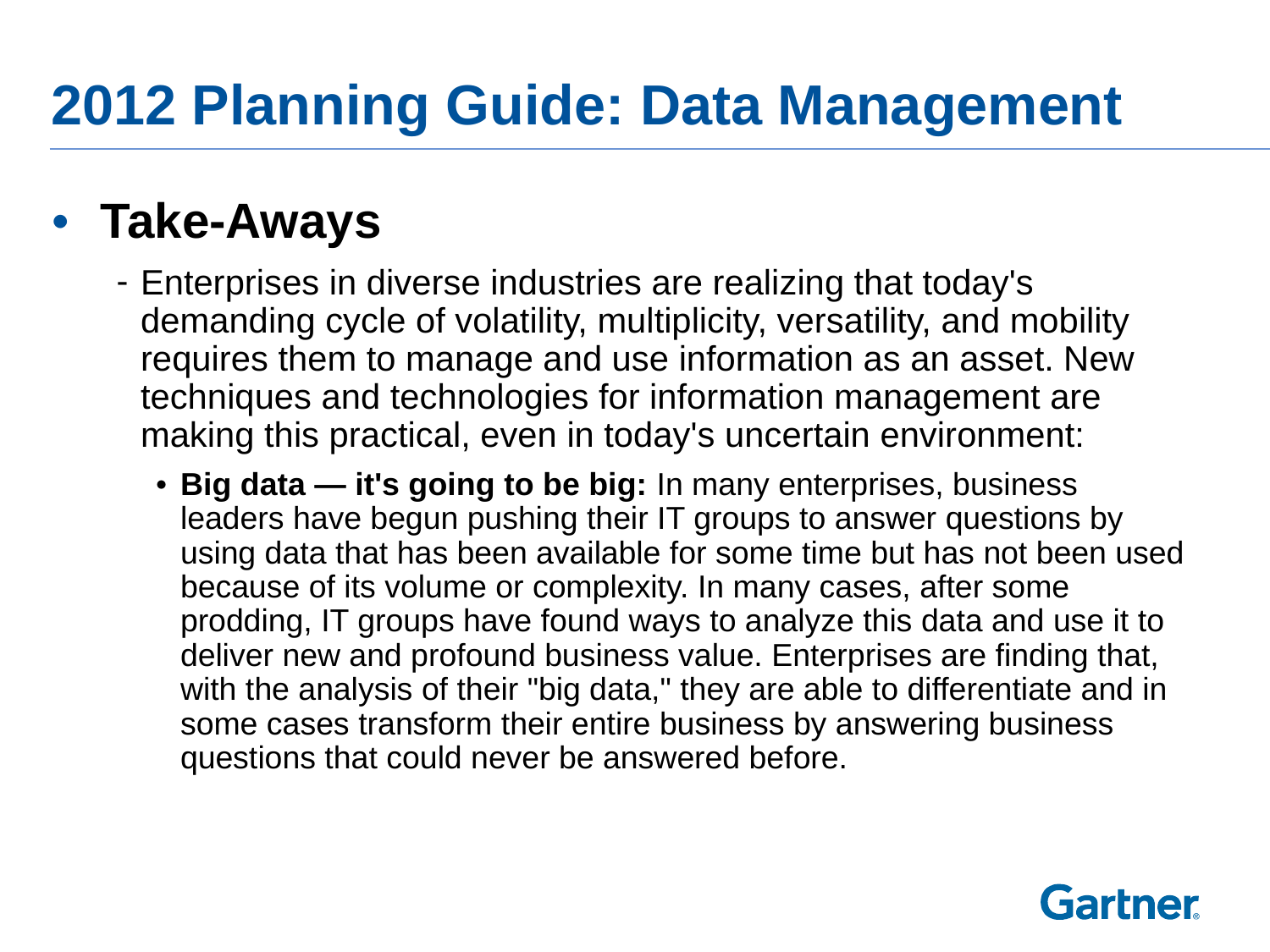

# 2012 Planning Guide: Data Management
Take-Aways
Enterprises in diverse industries are realizing that today's demanding cycle of volatility, multiplicity, versatility, and mobility requires them to manage and use information as an asset. New techniques and technologies for information management are making this practical, even in today's uncertain environment:
Big data — it's going to be big: In many enterprises, business leaders have begun pushing their IT groups to answer questions by using data that has been available for some time but has not been used because of its volume or complexity. In many cases, after some prodding, IT groups have found ways to analyze this data and use it to deliver new and profound business value. Enterprises are finding that, with the analysis of their "big data," they are able to differentiate and in some cases transform their entire business by answering business questions that could never be answered before.